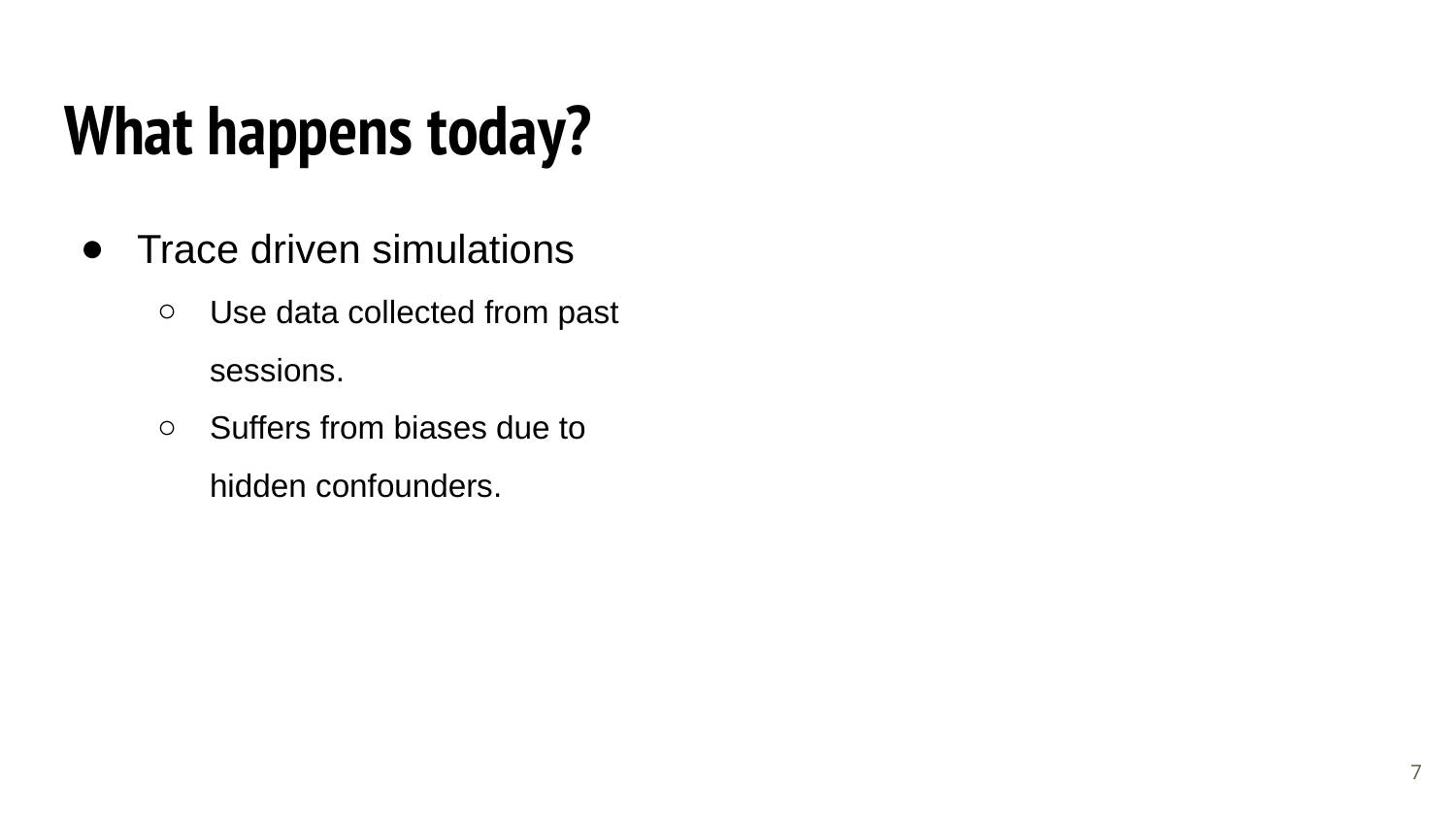

# What happens today?
Trace driven simulations
Use data collected from past sessions.
Suffers from biases due to hidden confounders.

7